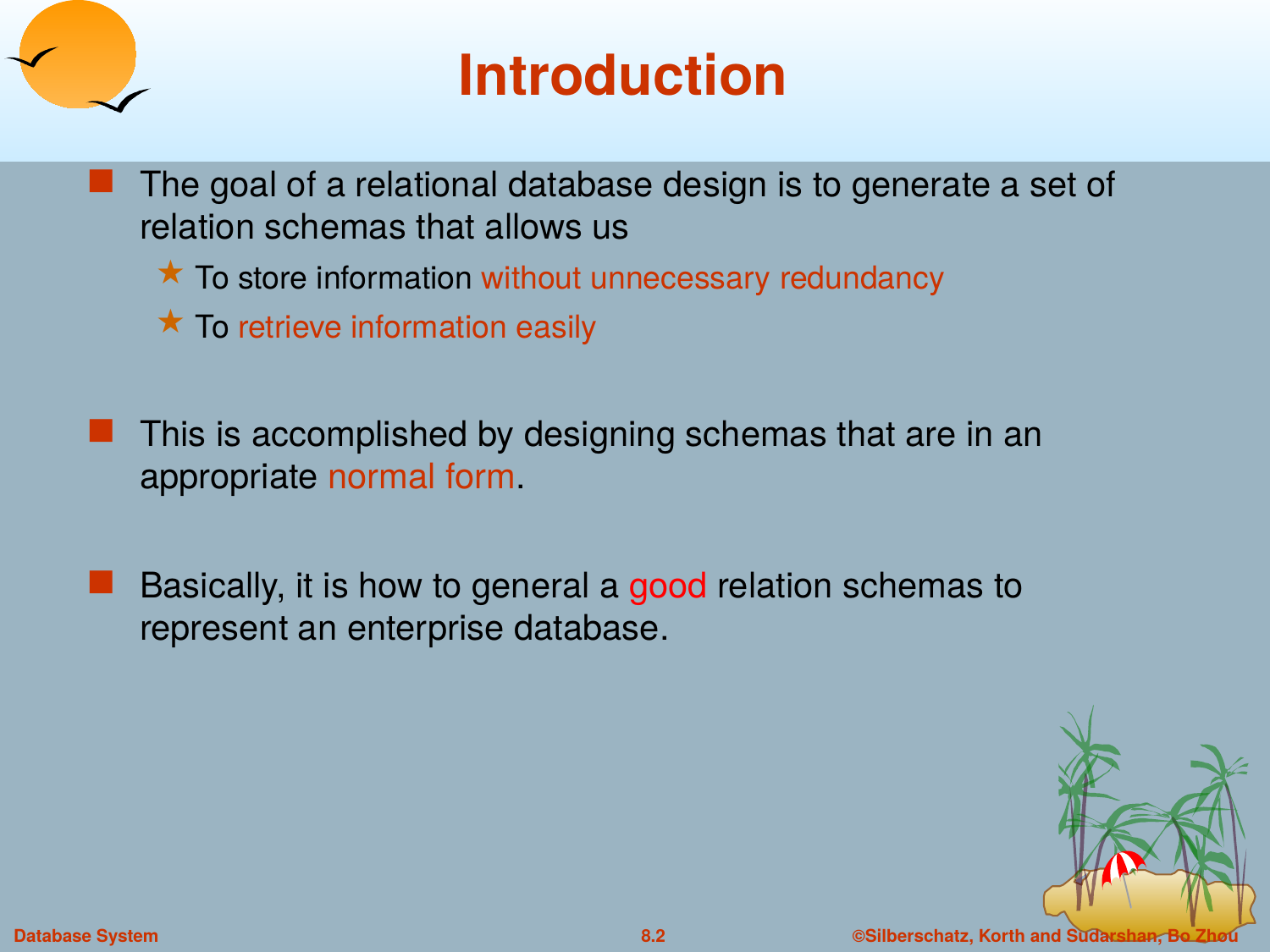

# Introduction
The goal of a relational database design is to generate a set of relation schemas that allows us
To store information without unnecessary redundancy
To retrieve information easily

This is accomplished by designing schemas that are in an appropriate normal form.

Basically, it is how to general a good relation schemas to represent an enterprise database.